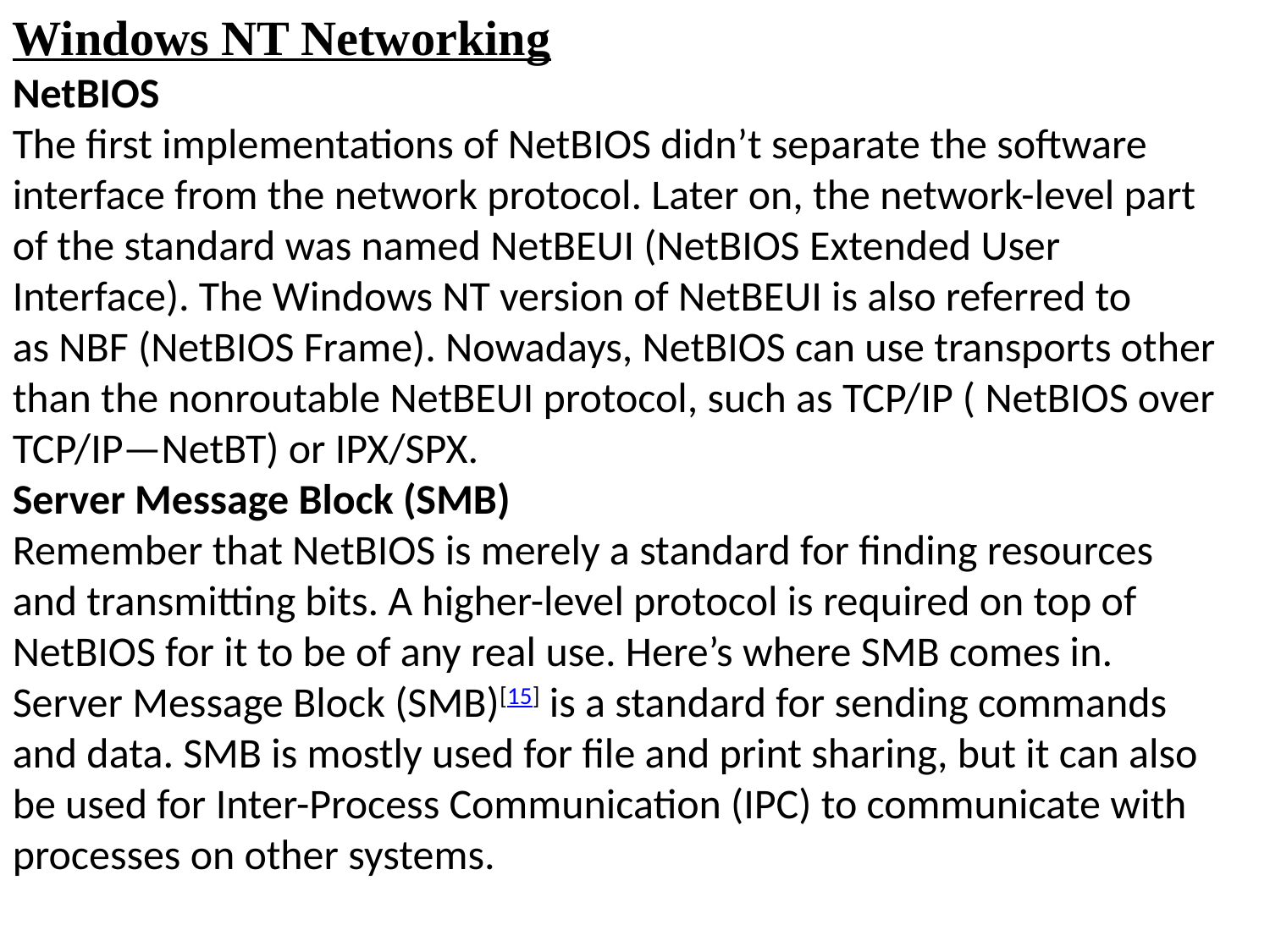

Windows NT Networking
NetBIOS
The first implementations of NetBIOS didn’t separate the software interface from the network protocol. Later on, the network-level part of the standard was named NetBEUI (NetBIOS Extended User Interface). The Windows NT version of NetBEUI is also referred to as NBF (NetBIOS Frame). Nowadays, NetBIOS can use transports other than the nonroutable NetBEUI protocol, such as TCP/IP ( NetBIOS over TCP/IP—NetBT) or IPX/SPX.
Server Message Block (SMB)
Remember that NetBIOS is merely a standard for finding resources and transmitting bits. A higher-level protocol is required on top of NetBIOS for it to be of any real use. Here’s where SMB comes in. Server Message Block (SMB)[15] is a standard for sending commands and data. SMB is mostly used for file and print sharing, but it can also be used for Inter-Process Communication (IPC) to communicate with processes on other systems.